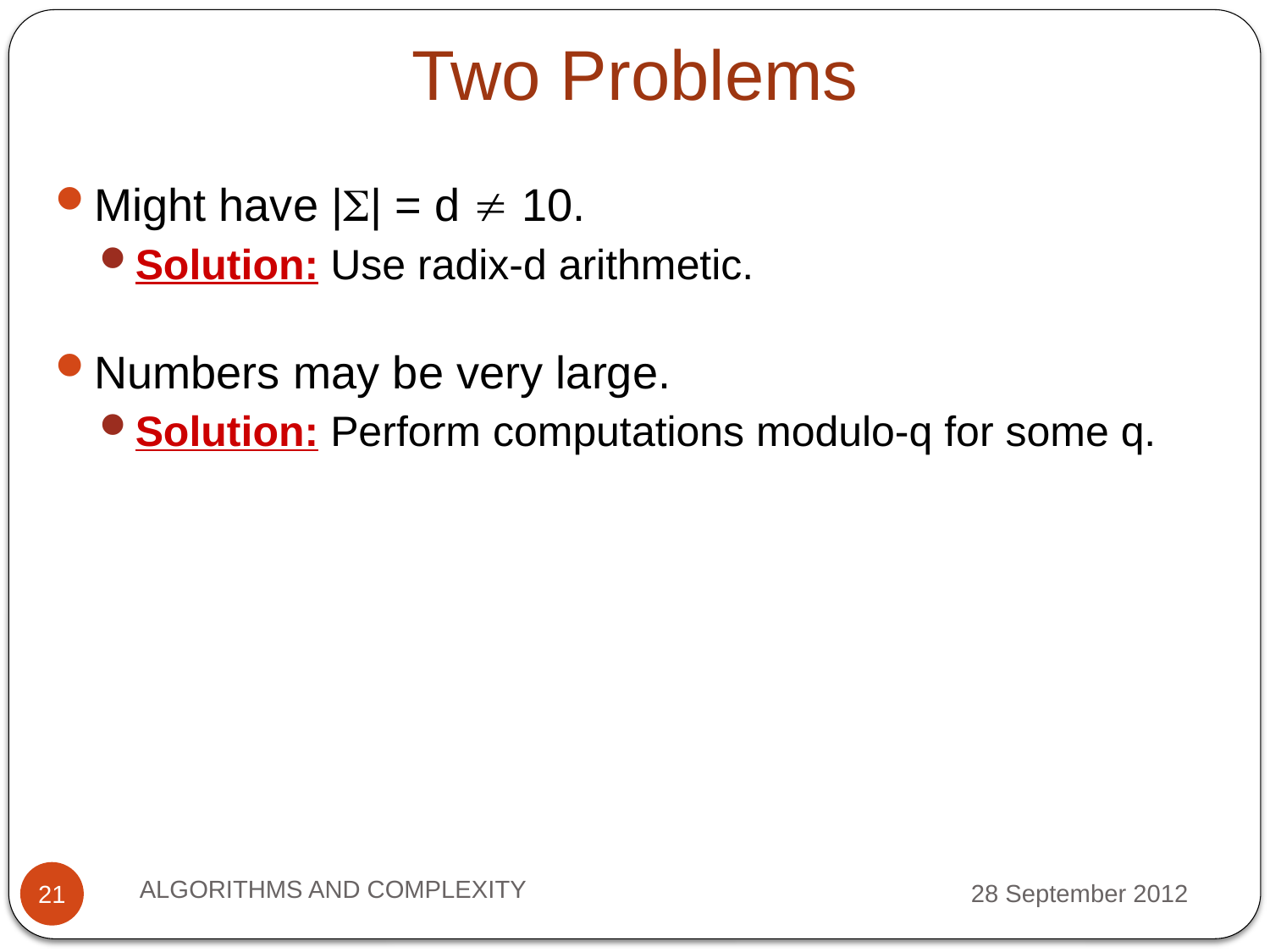

# Two Problems
Might have |Σ| = d ≠ 10.
Solution: Use radix-d arithmetic.

Numbers may be very large.
Solution: Perform computations modulo-q for some q.
ALGORITHMS AND COMPLEXITY
28 September 2012
21